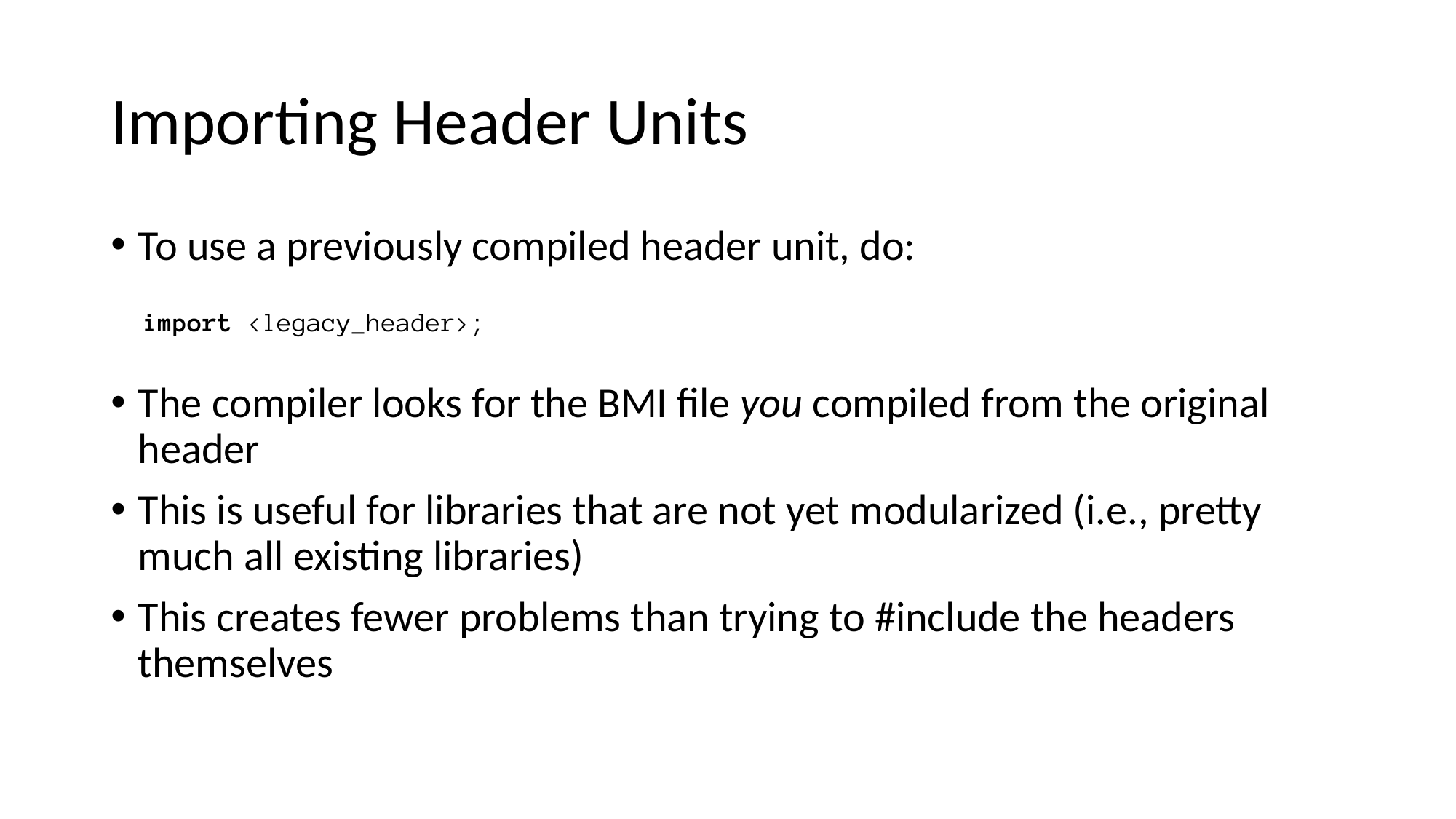

# Importing Header Units
To use a previously compiled header unit, do:
The compiler looks for the BMI file you compiled from the original header
This is useful for libraries that are not yet modularized (i.e., pretty much all existing libraries)
This creates fewer problems than trying to #include the headers themselves
import <legacy_header>;